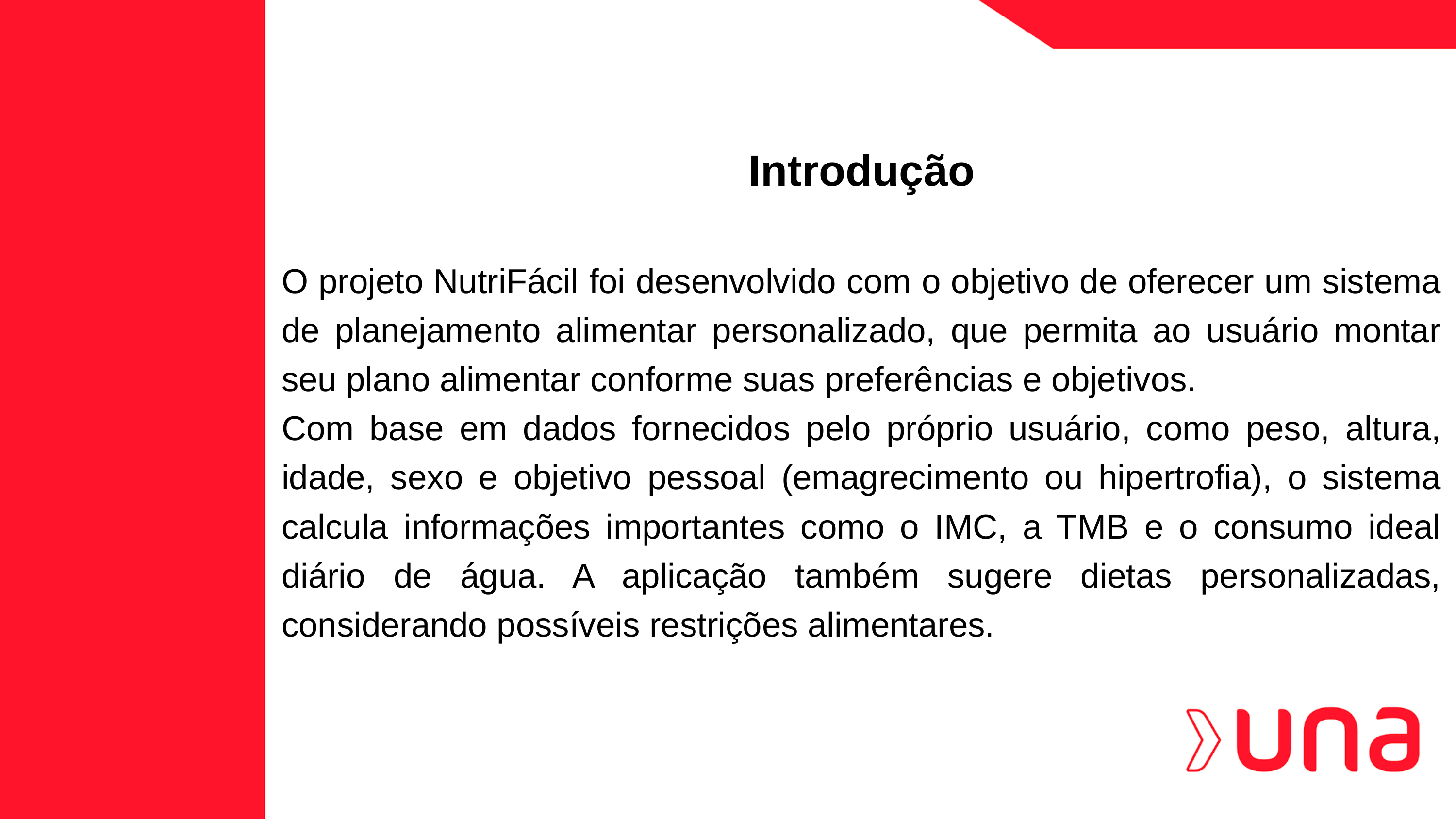

Introdução

O projeto NutriFácil foi desenvolvido com o objetivo de oferecer um sistema de planejamento alimentar personalizado, que permita ao usuário montar seu plano alimentar conforme suas preferências e objetivos.
Com base em dados fornecidos pelo próprio usuário, como peso, altura, idade, sexo e objetivo pessoal (emagrecimento ou hipertrofia), o sistema calcula informações importantes como o IMC, a TMB e o consumo ideal diário de água. A aplicação também sugere dietas personalizadas, considerando possíveis restrições alimentares.